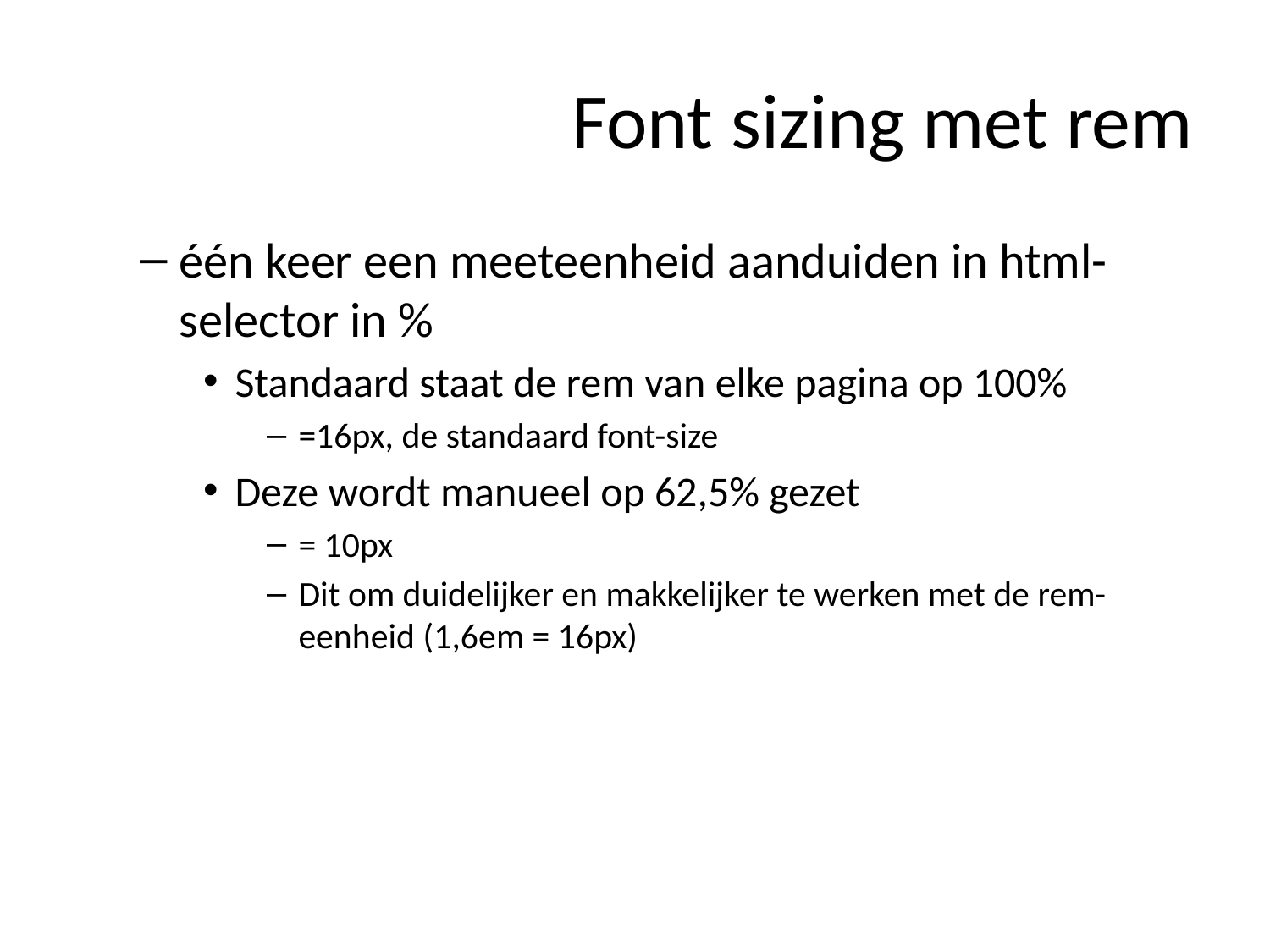

# Font sizing met rem
één keer een meeteenheid aanduiden in html-selector in %
Standaard staat de rem van elke pagina op 100%
=16px, de standaard font-size
Deze wordt manueel op 62,5% gezet
= 10px
Dit om duidelijker en makkelijker te werken met de rem-eenheid (1,6em = 16px)